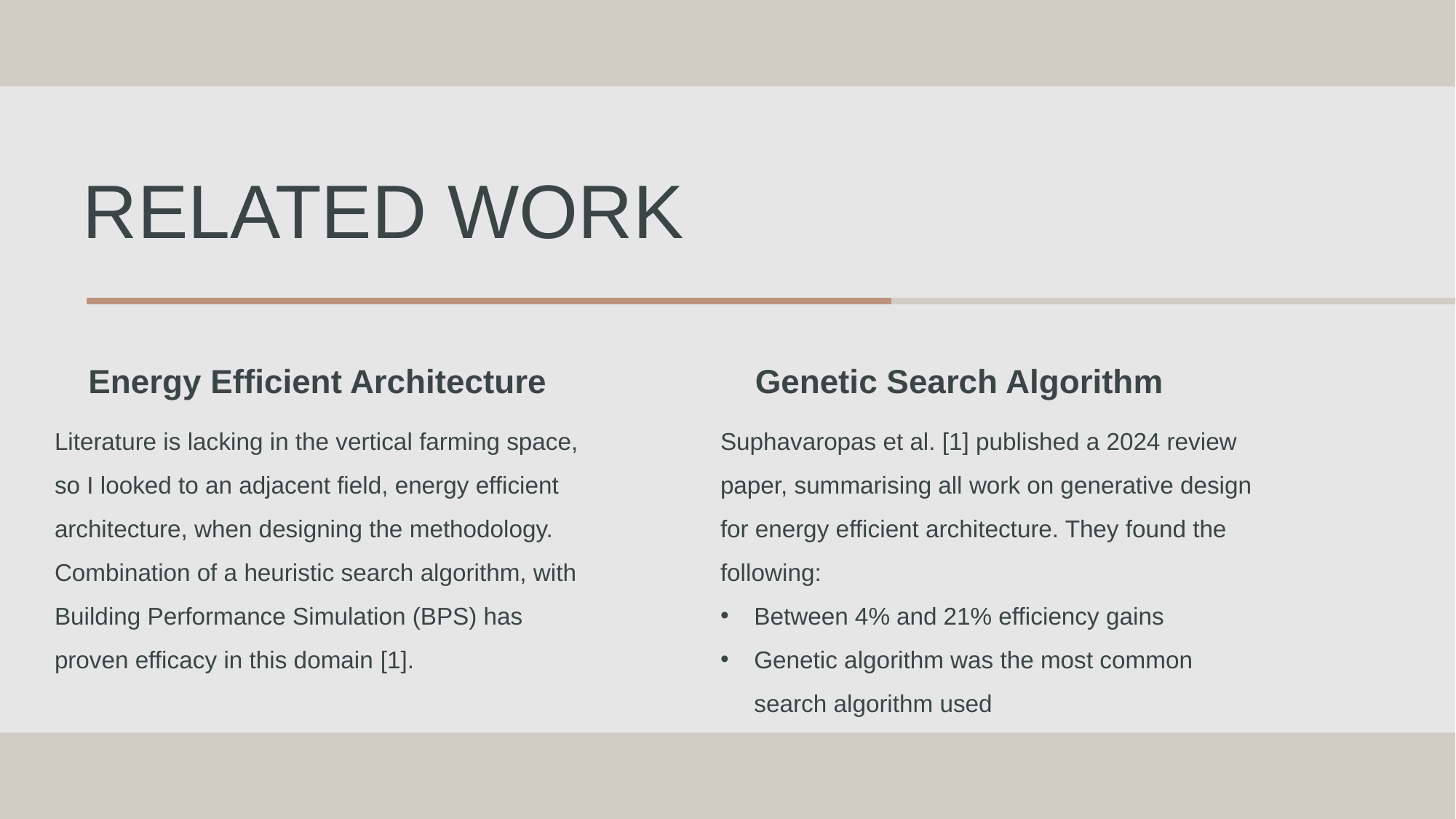

# Related Work
Energy Efficient Architecture
Genetic Search Algorithm
Literature is lacking in the vertical farming space, so I looked to an adjacent field, energy efficient architecture, when designing the methodology. Combination of a heuristic search algorithm, with Building Performance Simulation (BPS) has proven efficacy in this domain [1].
Suphavaropas et al. [1] published a 2024 review paper, summarising all work on generative design for energy efficient architecture. They found the following:
Between 4% and 21% efficiency gains
Genetic algorithm was the most common search algorithm used